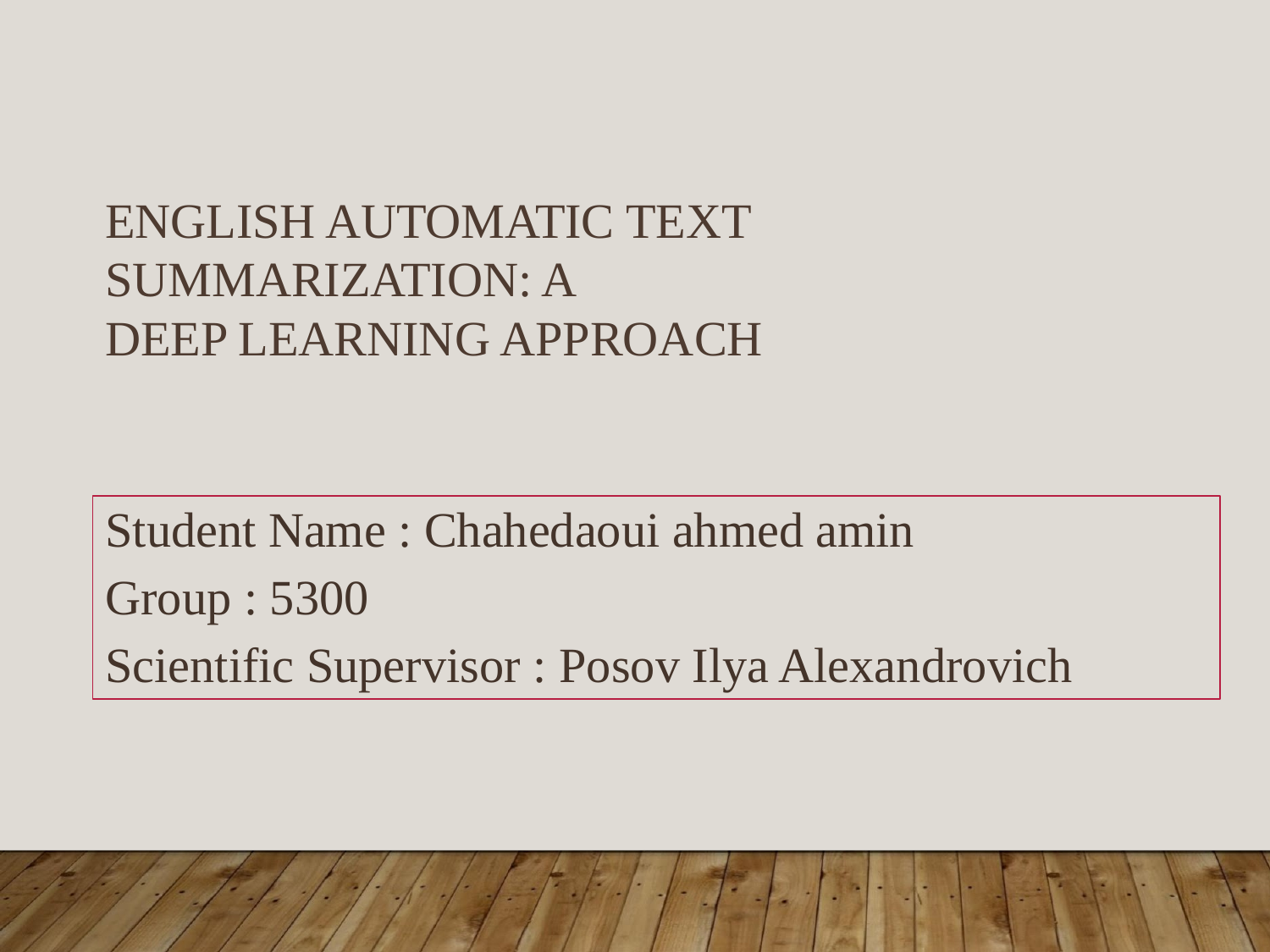

ENGLISH AUTOMATIC TEXT SUMMARIZATION: A
DEEP LEARNING APPROACH
Student Name : Chahedaoui ahmed amin
Group : 5300
Scientific Supervisor : Posov Ilya Alexandrovich